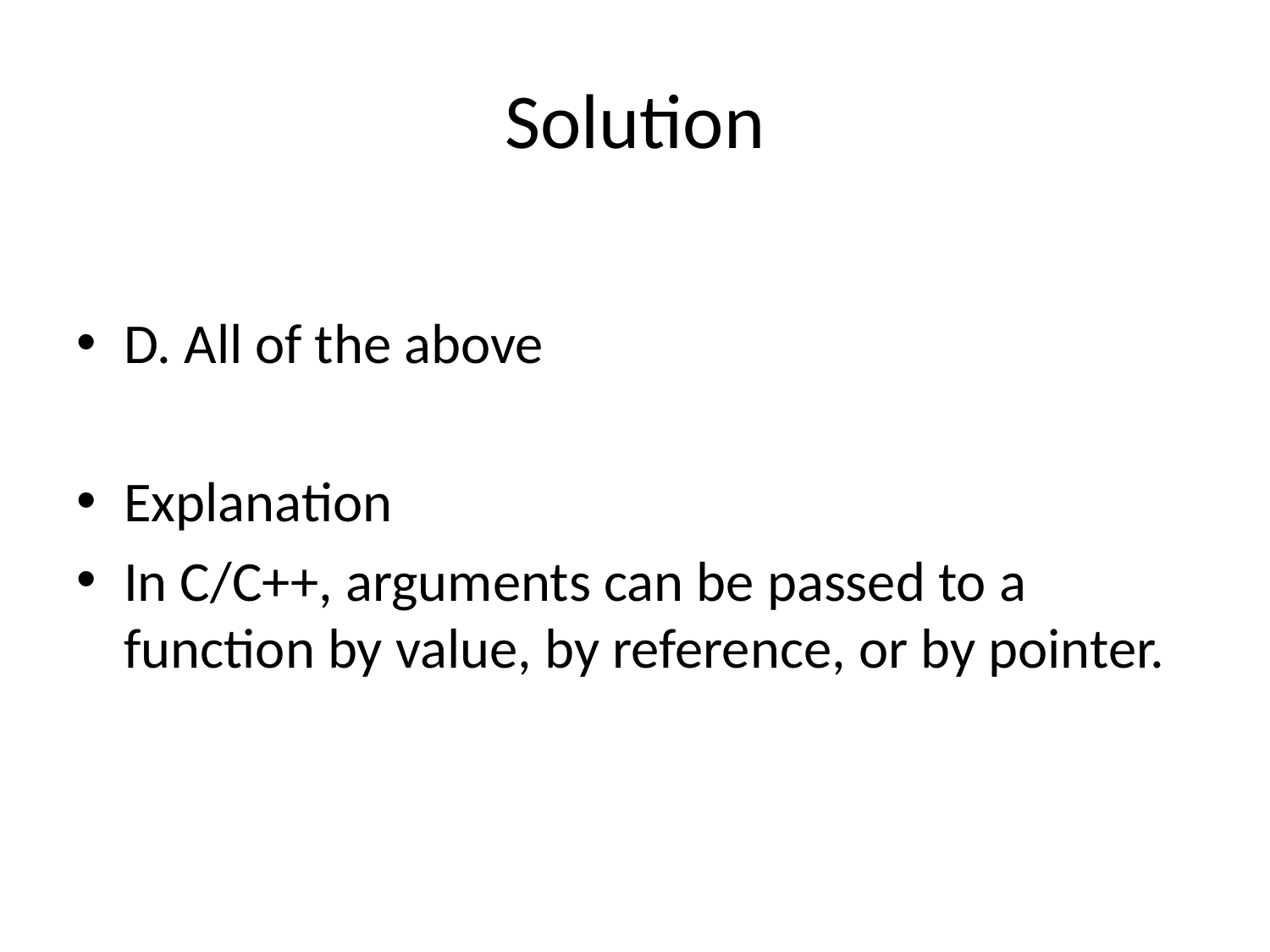

# Solution

D. All of the above

Explanation
In C/C++, arguments can be passed to a function by value, by reference, or by pointer.